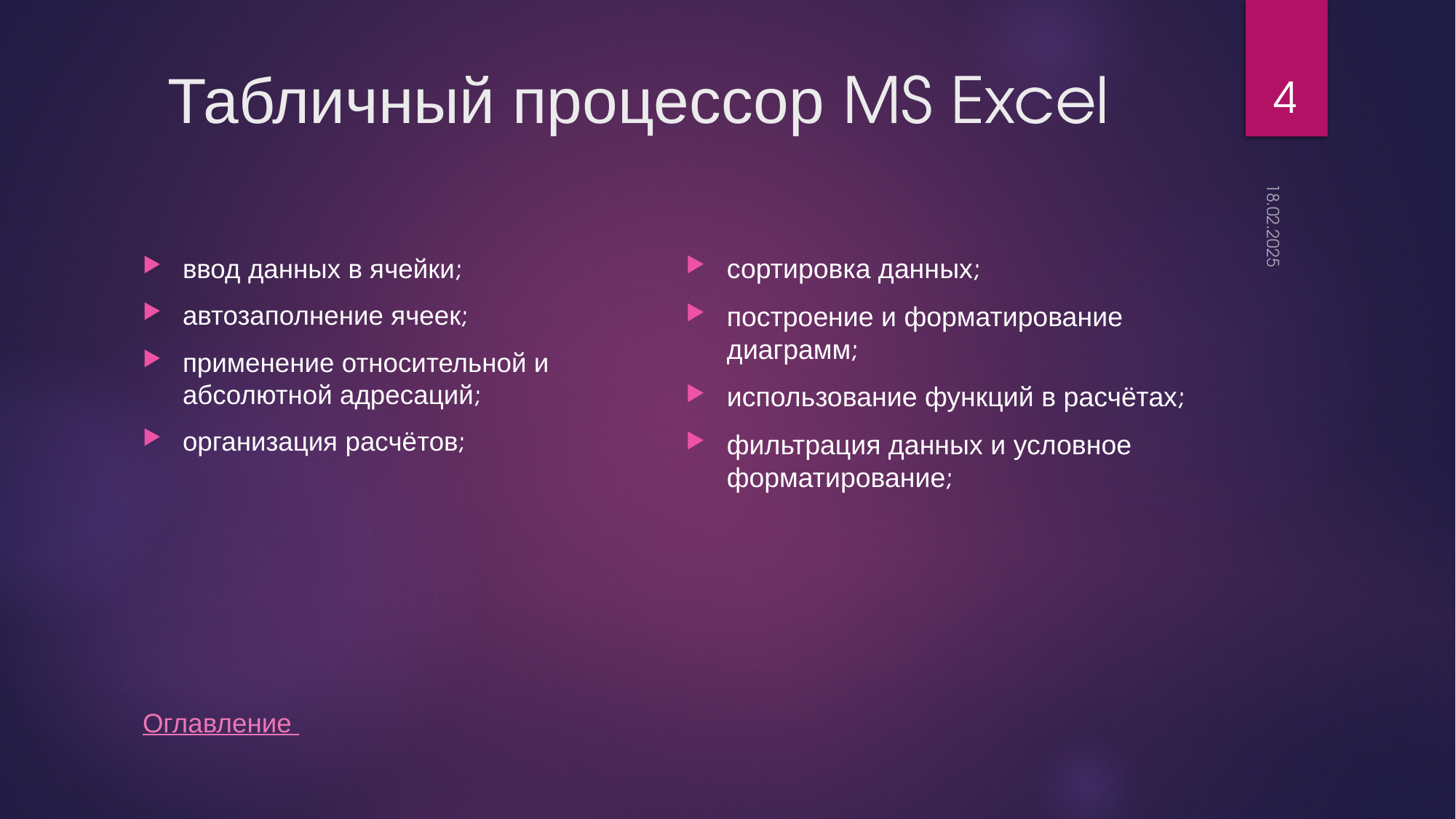

4
# Табличный процессор MS Excel
18.02.2025
сортировка данных;
построение и форматирование диаграмм;
использование функций в расчётах;
фильтрация данных и условное форматирование;
ввод данных в ячейки;
автозаполнение ячеек;
применение относительной и абсолютной адресаций;
организация расчётов;

Оглавление